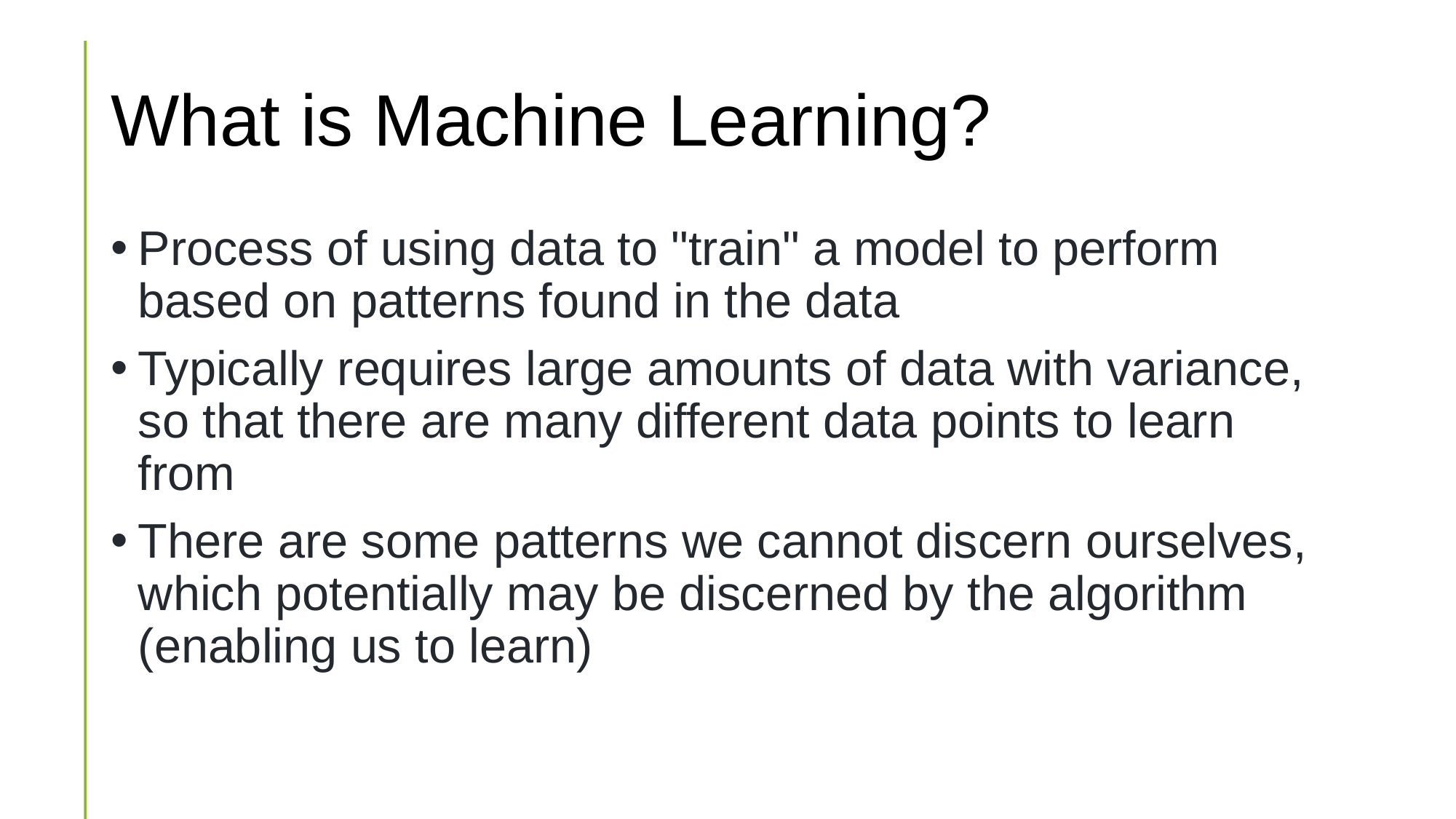

# What is Machine Learning?
Process of using data to "train" a model to perform based on patterns found in the data
Typically requires large amounts of data with variance, so that there are many different data points to learn from
There are some patterns we cannot discern ourselves, which potentially may be discerned by the algorithm (enabling us to learn)